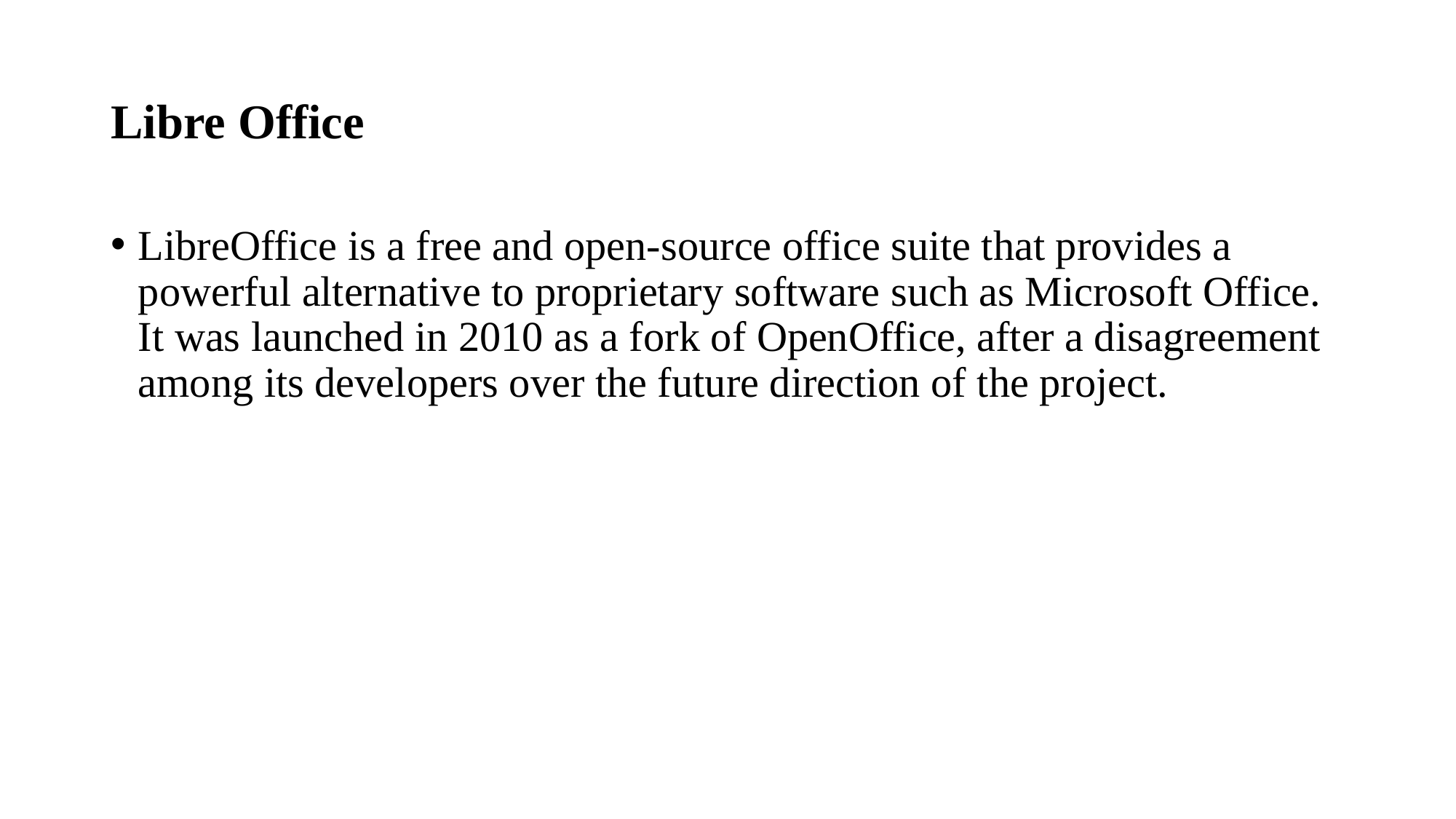

# Libre Office
LibreOffice is a free and open-source office suite that provides a powerful alternative to proprietary software such as Microsoft Office. It was launched in 2010 as a fork of OpenOffice, after a disagreement among its developers over the future direction of the project.